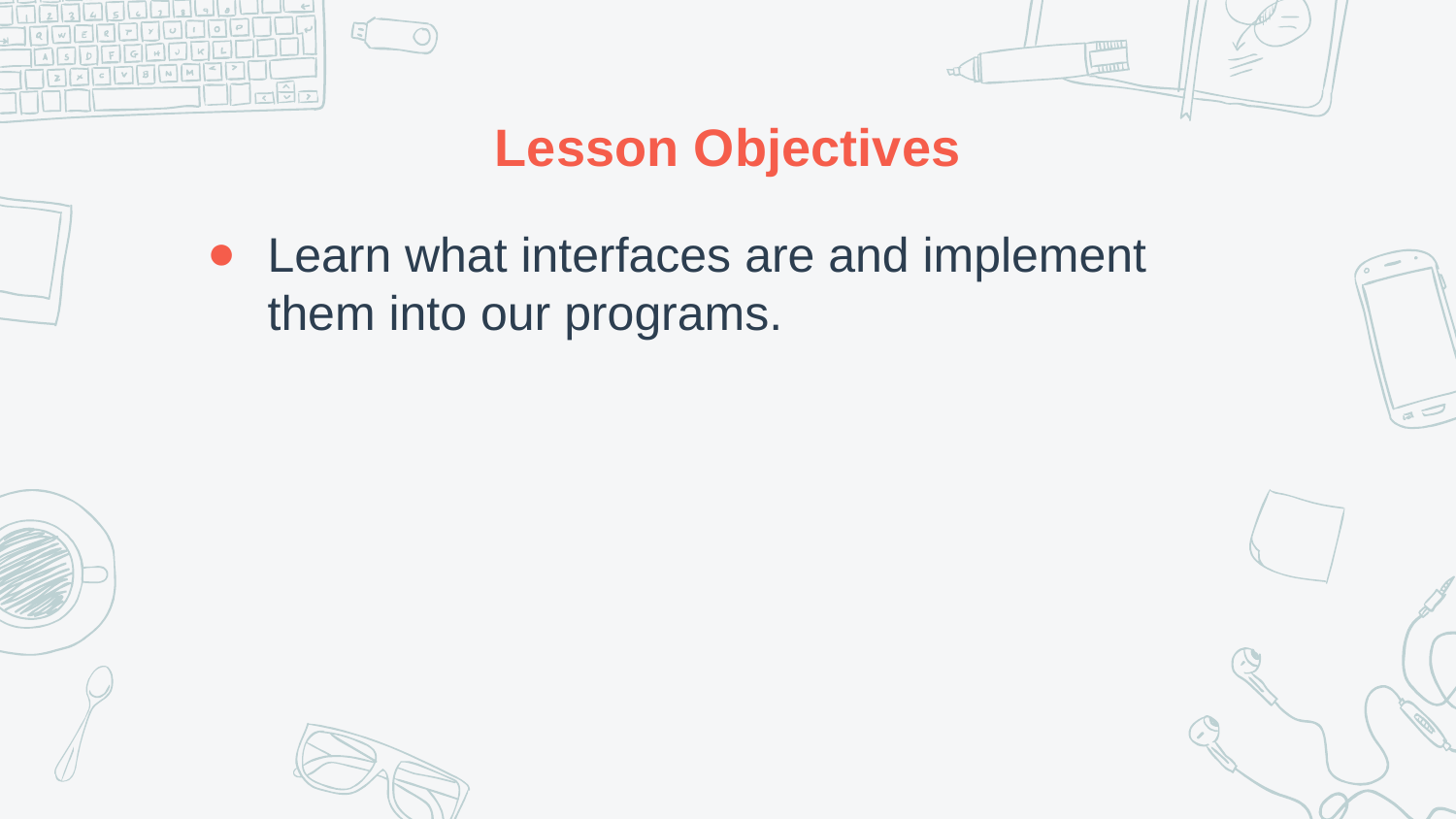

# Lesson Objectives
Learn what interfaces are and implement them into our programs.